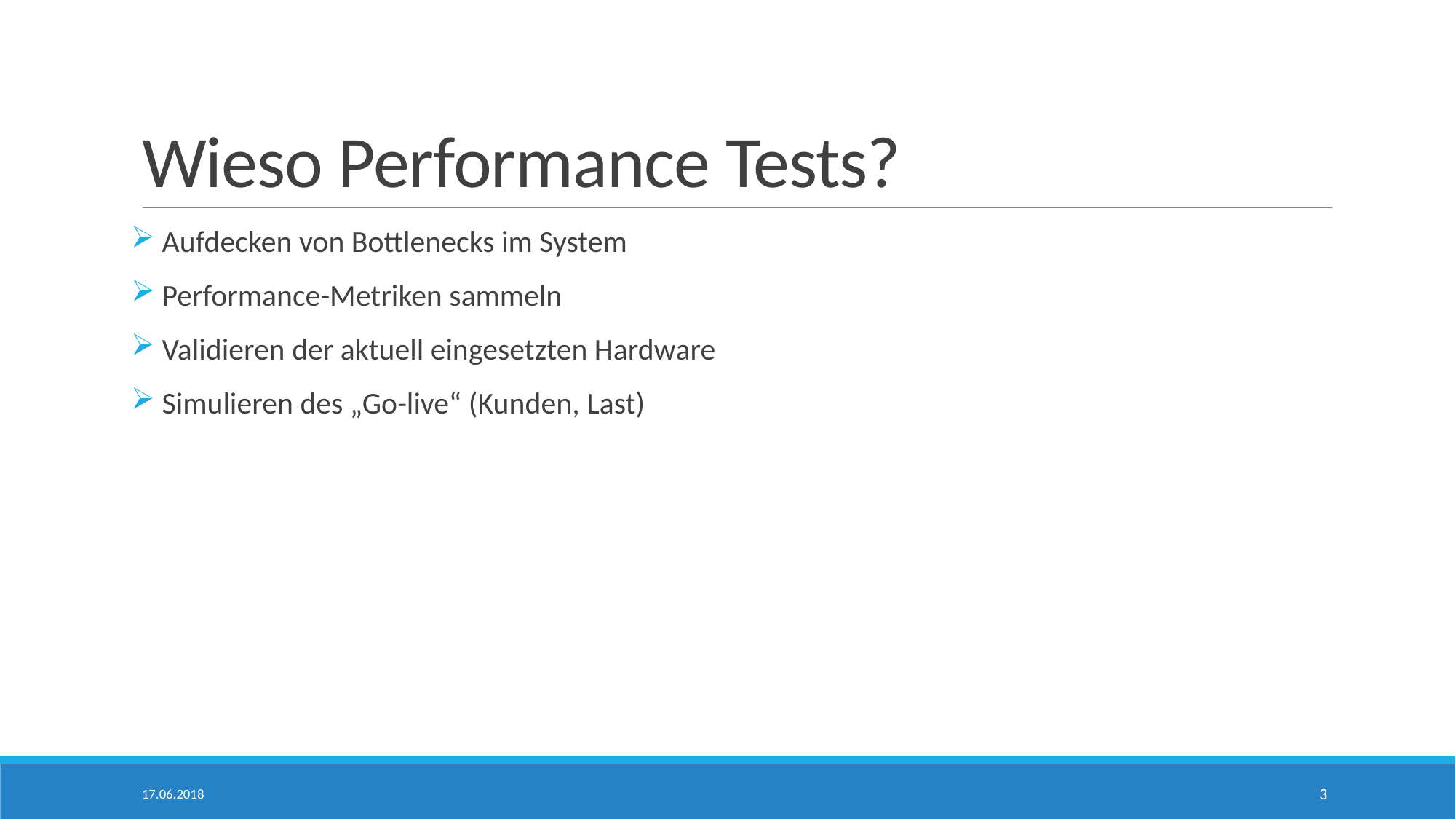

# Wieso Performance Tests?
 Aufdecken von Bottlenecks im System
 Performance-Metriken sammeln
 Validieren der aktuell eingesetzten Hardware
 Simulieren des „Go-live“ (Kunden, Last)
17.06.2018
3